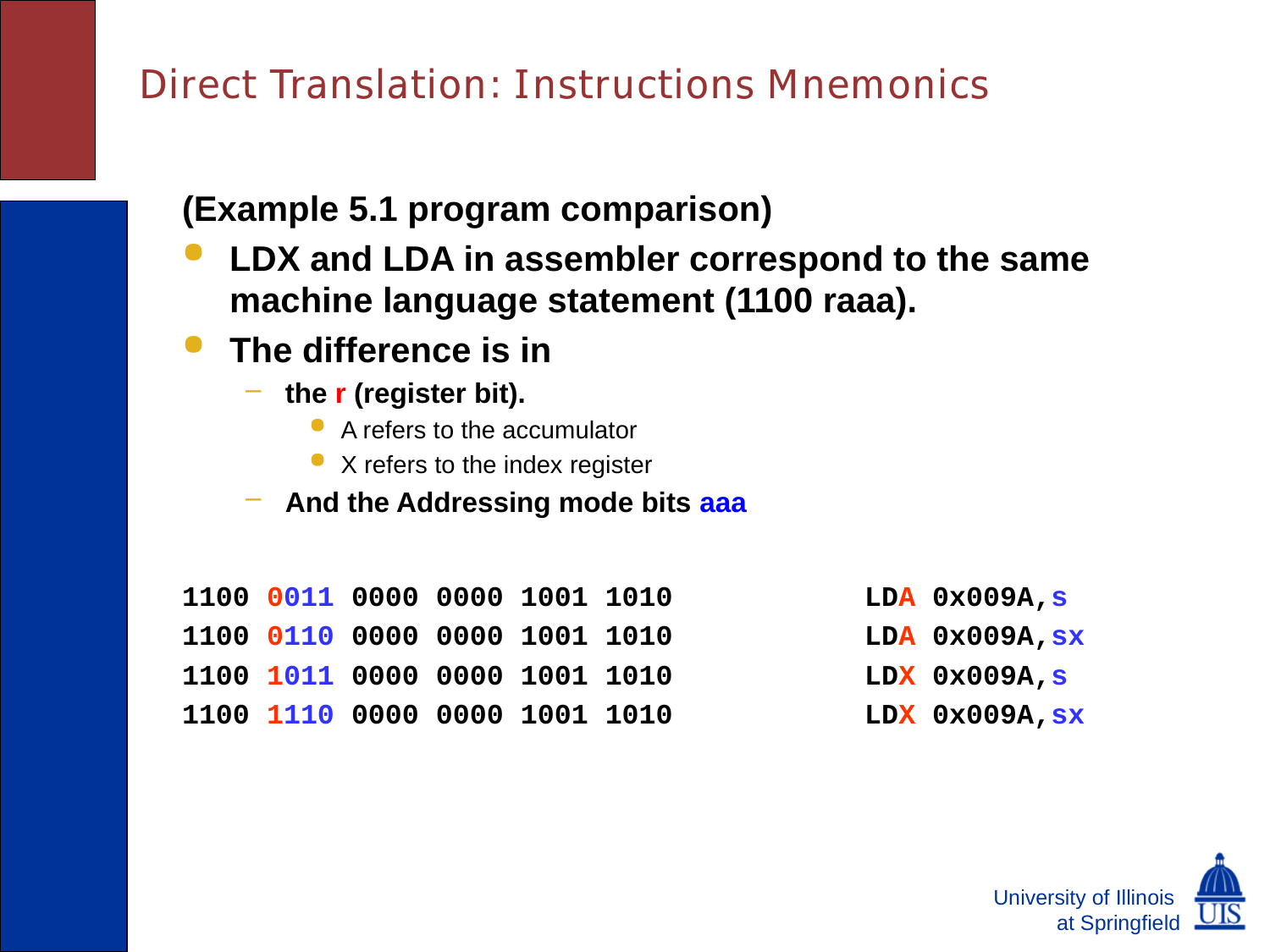

# Direct Translation: Instructions Mnemonics
(Example 5.1 program comparison)
LDX and LDA in assembler correspond to the same machine language statement (1100 raaa).
The difference is in
the r (register bit).
A refers to the accumulator
X refers to the index register
And the Addressing mode bits aaa

1100 0011 0000 0000 1001 1010		LDA 0x009A,s
1100 0110 0000 0000 1001 1010		LDA 0x009A,sx
1100 1011 0000 0000 1001 1010		LDX 0x009A,s
1100 1110 0000 0000 1001 1010		LDX 0x009A,sx